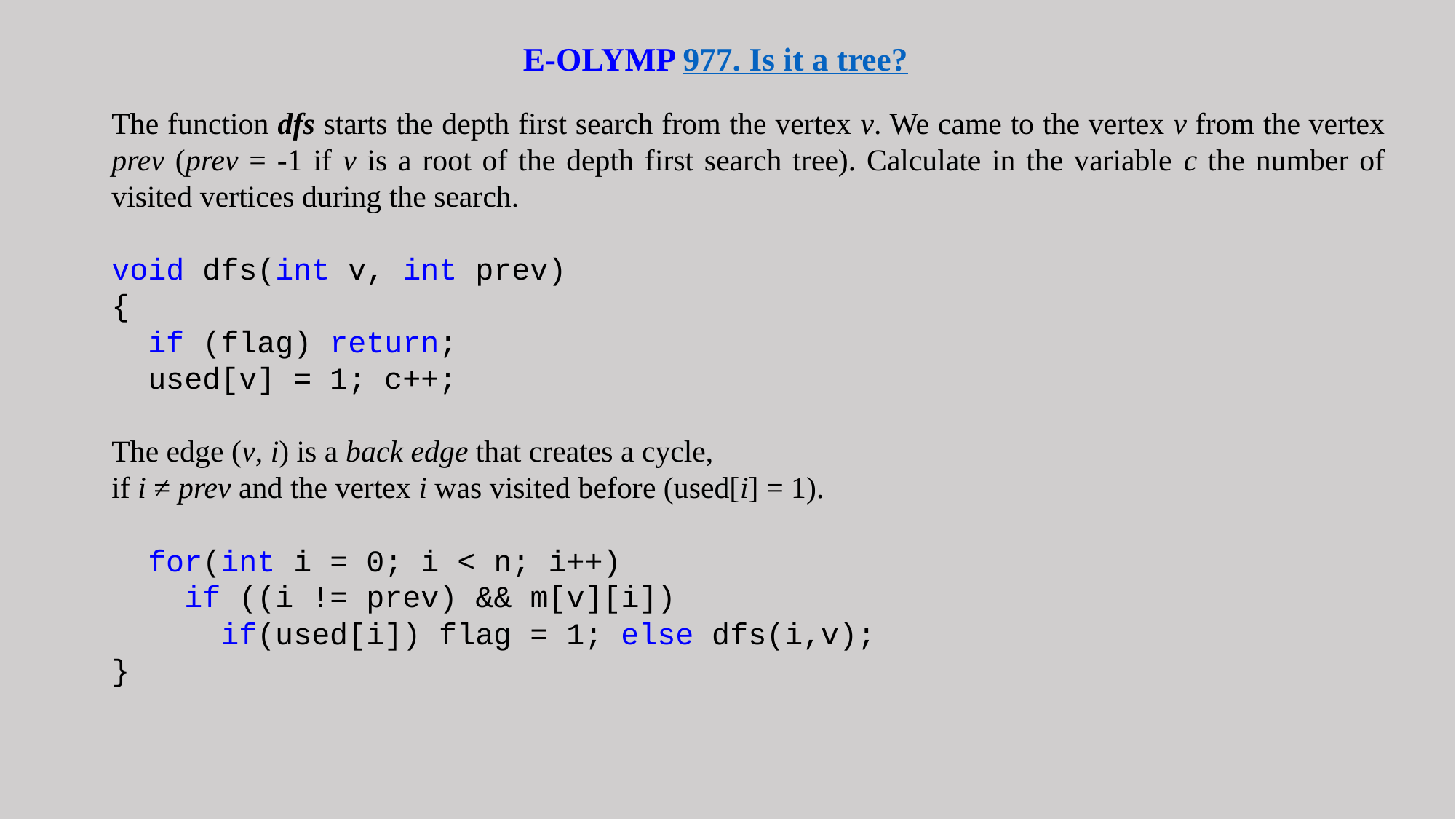

E-OLYMP 977. Is it a tree?
The function dfs starts the depth first search from the vertex v. We came to the vertex v from the vertex prev (prev = -1 if v is a root of the depth first search tree). Calculate in the variable с the number of visited vertices during the search.

void dfs(int v, int prev)
{
  if (flag) return;
  used[v] = 1; c++;

The edge (v, i) is a back edge that creates a cycle,
if i ≠ prev and the vertex i was visited before (used[i] = 1).

  for(int i = 0; i < n; i++)
    if ((i != prev) && m[v][i])
      if(used[i]) flag = 1; else dfs(i,v);
}